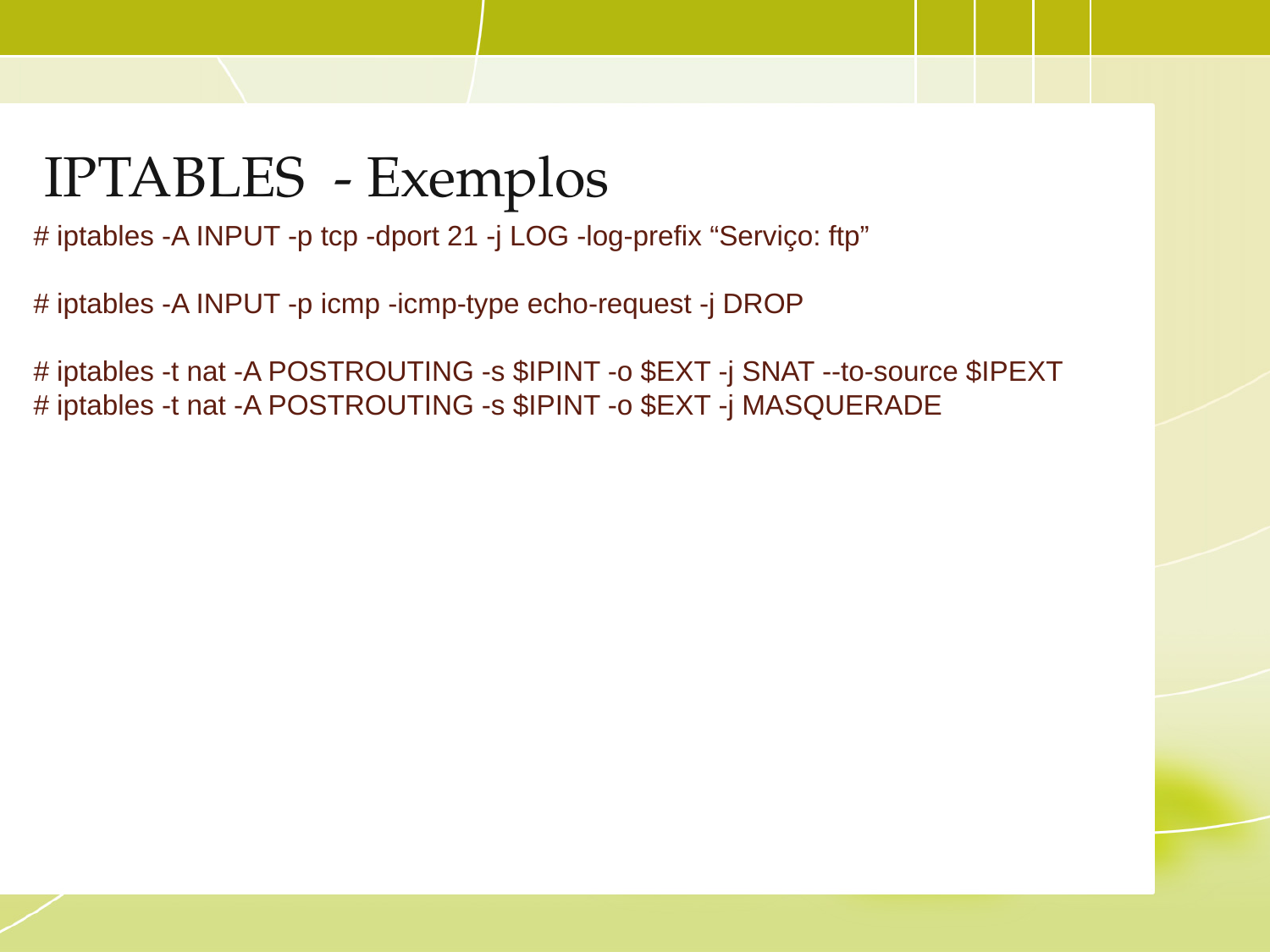

# IPTABLES  - Exemplos
# iptables -A INPUT -p tcp -dport 21 -j LOG -log-prefix “Serviço: ftp”

# iptables -A INPUT -p icmp -icmp-type echo-request -j DROP

# iptables -t nat -A POSTROUTING -s $IPINT -o $EXT -j SNAT --to-source $IPEXT
# iptables -t nat -A POSTROUTING -s $IPINT -o $EXT -j MASQUERADE